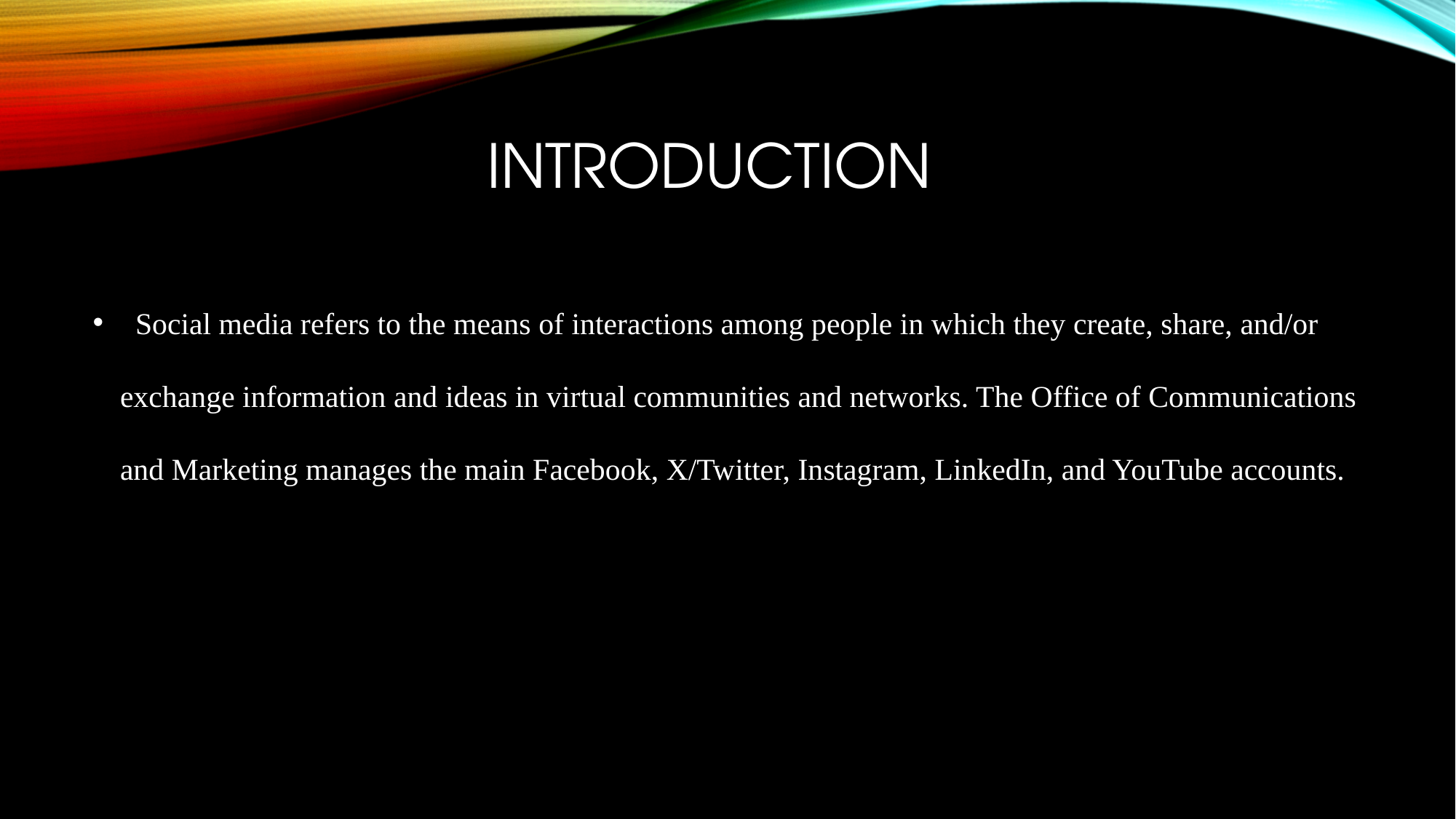

# introduction
  Social media refers to the means of interactions among people in which they create, share, and/or exchange information and ideas in virtual communities and networks. The Office of Communications and Marketing manages the main Facebook, X/Twitter, Instagram, LinkedIn, and YouTube accounts.